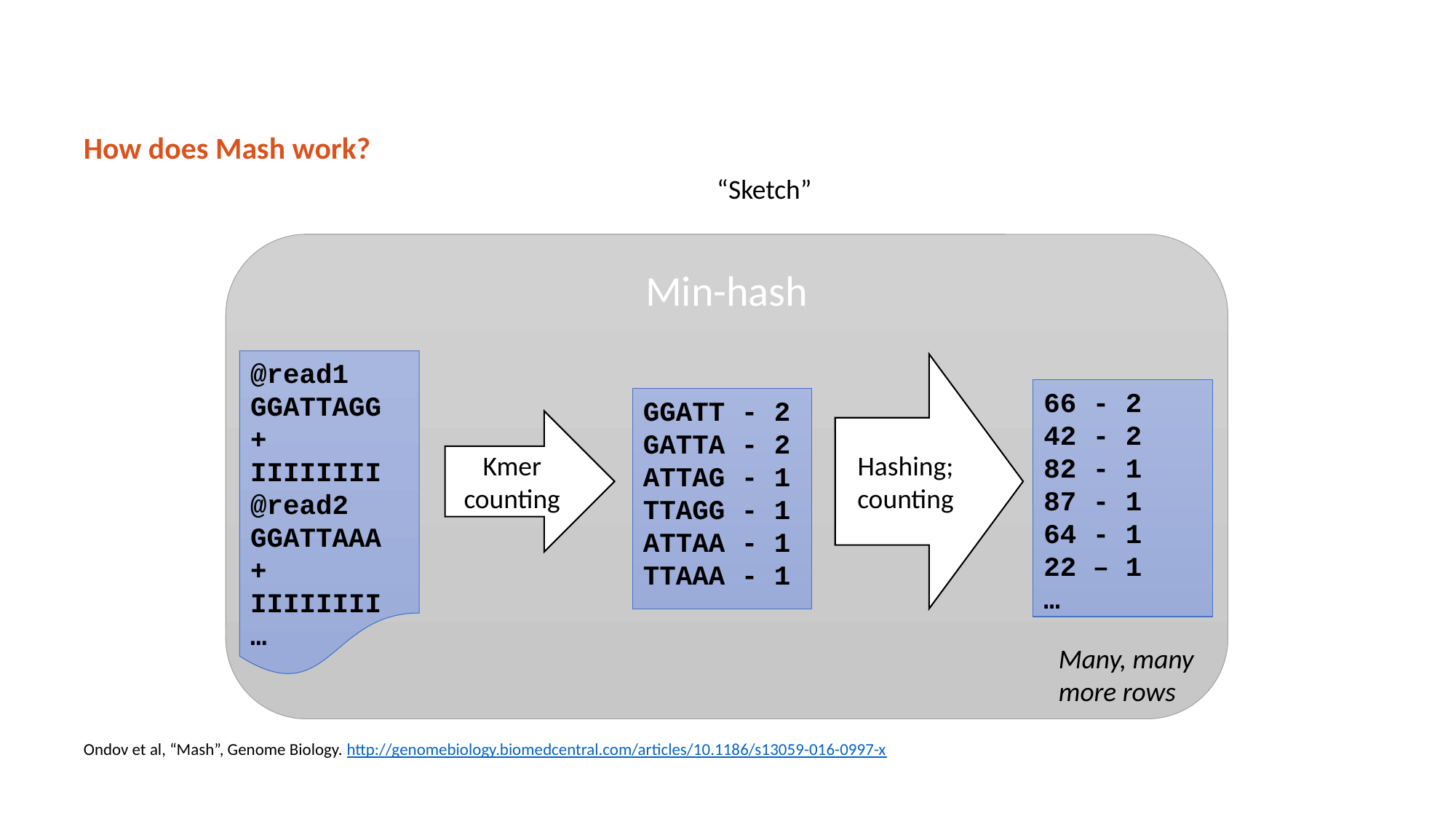

# How does Mash work?
“Sketch”
Min-hash
@read1
GGATTAGG
+
IIIIIIII
@read2
GGATTAAA
+
IIIIIIII
…

Hashing;
counting
66 - 2
42 - 2
82 - 1
87 - 1
64 - 1
22 – 1
…
GGATT - 2
GATTA - 2
ATTAG - 1
TTAGG - 1
ATTAA - 1
TTAAA - 1
Kmer counting
Many, many more rows
Ondov et al, “Mash”, Genome Biology. http://genomebiology.biomedcentral.com/articles/10.1186/s13059-016-0997-x